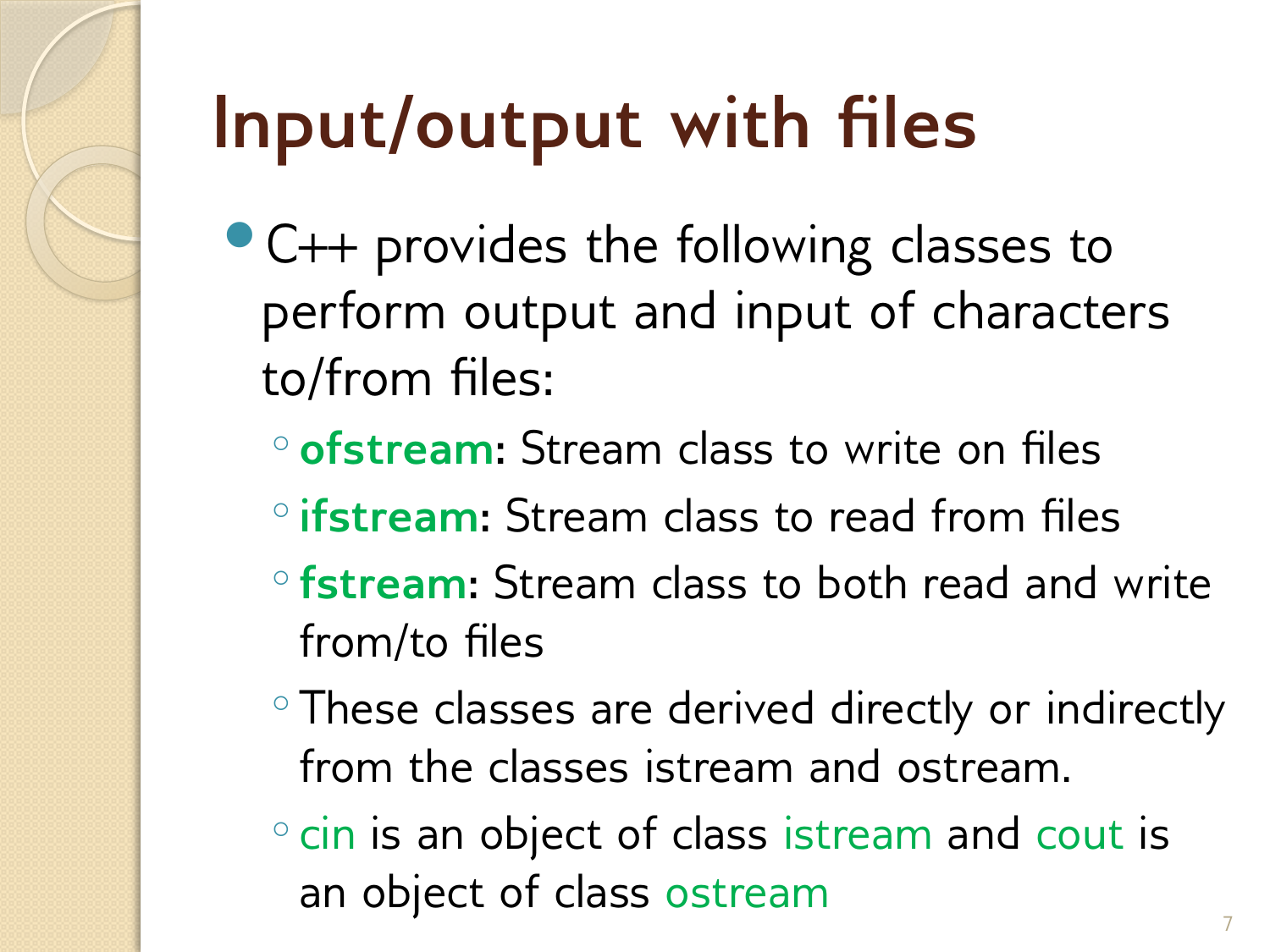

# Input/output with files
C++ provides the following classes to perform output and input of characters to/from files:
ofstream: Stream class to write on files
ifstream: Stream class to read from files
fstream: Stream class to both read and write from/to files
These classes are derived directly or indirectly from the classes istream and ostream.
cin is an object of class istream and cout is an object of class ostream

7